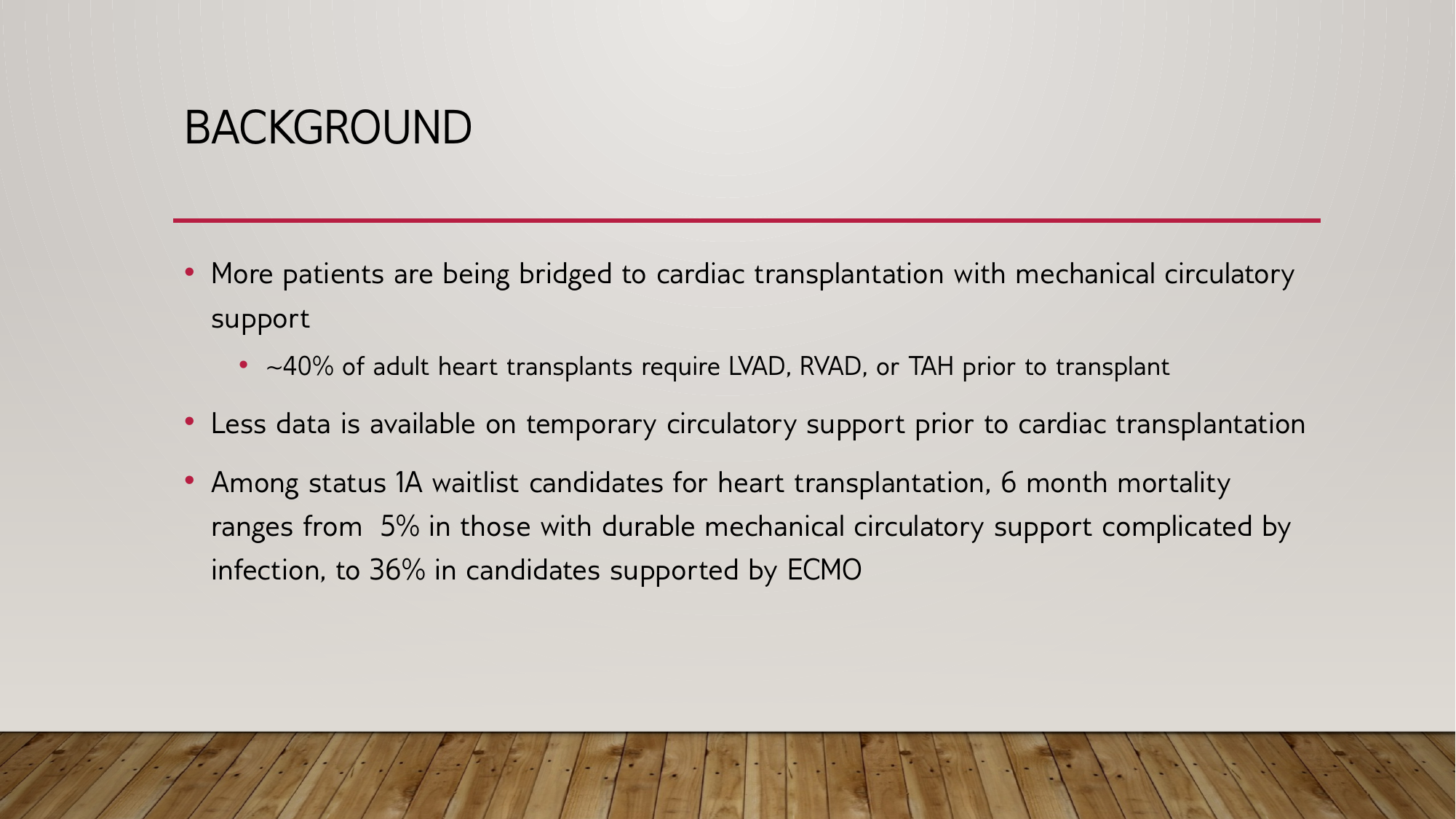

# Background
More patients are being bridged to cardiac transplantation with mechanical circulatory support
~40% of adult heart transplants require LVAD, RVAD, or TAH prior to transplant
Less data is available on temporary circulatory support prior to cardiac transplantation
Among status 1A waitlist candidates for heart transplantation, 6 month mortality ranges from  5% in those with durable mechanical circulatory support complicated by infection, to 36% in candidates supported by ECMO